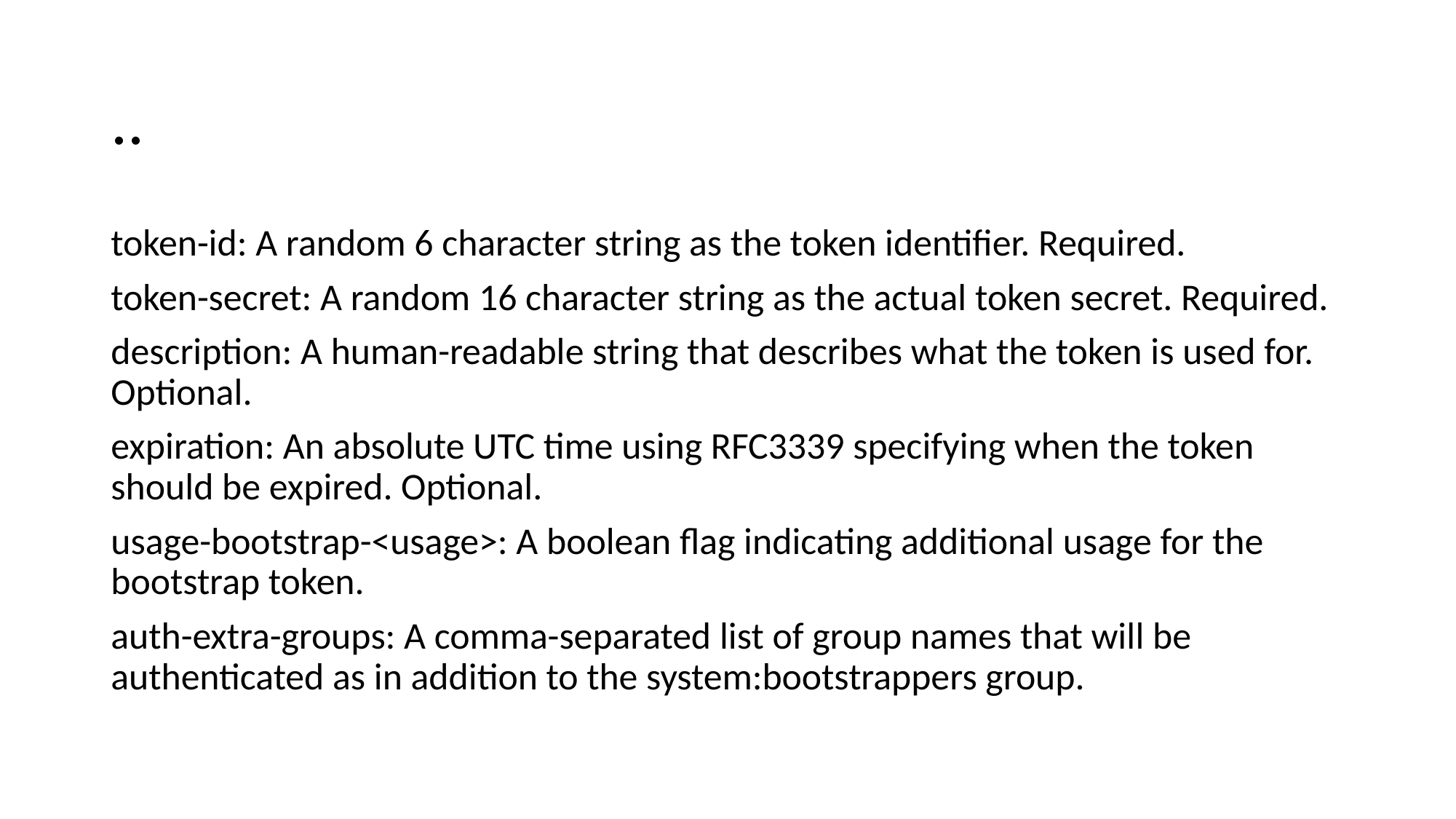

# ..
token-id: A random 6 character string as the token identifier. Required.
token-secret: A random 16 character string as the actual token secret. Required.
description: A human-readable string that describes what the token is used for. Optional.
expiration: An absolute UTC time using RFC3339 specifying when the token should be expired. Optional.
usage-bootstrap-<usage>: A boolean flag indicating additional usage for the bootstrap token.
auth-extra-groups: A comma-separated list of group names that will be authenticated as in addition to the system:bootstrappers group.